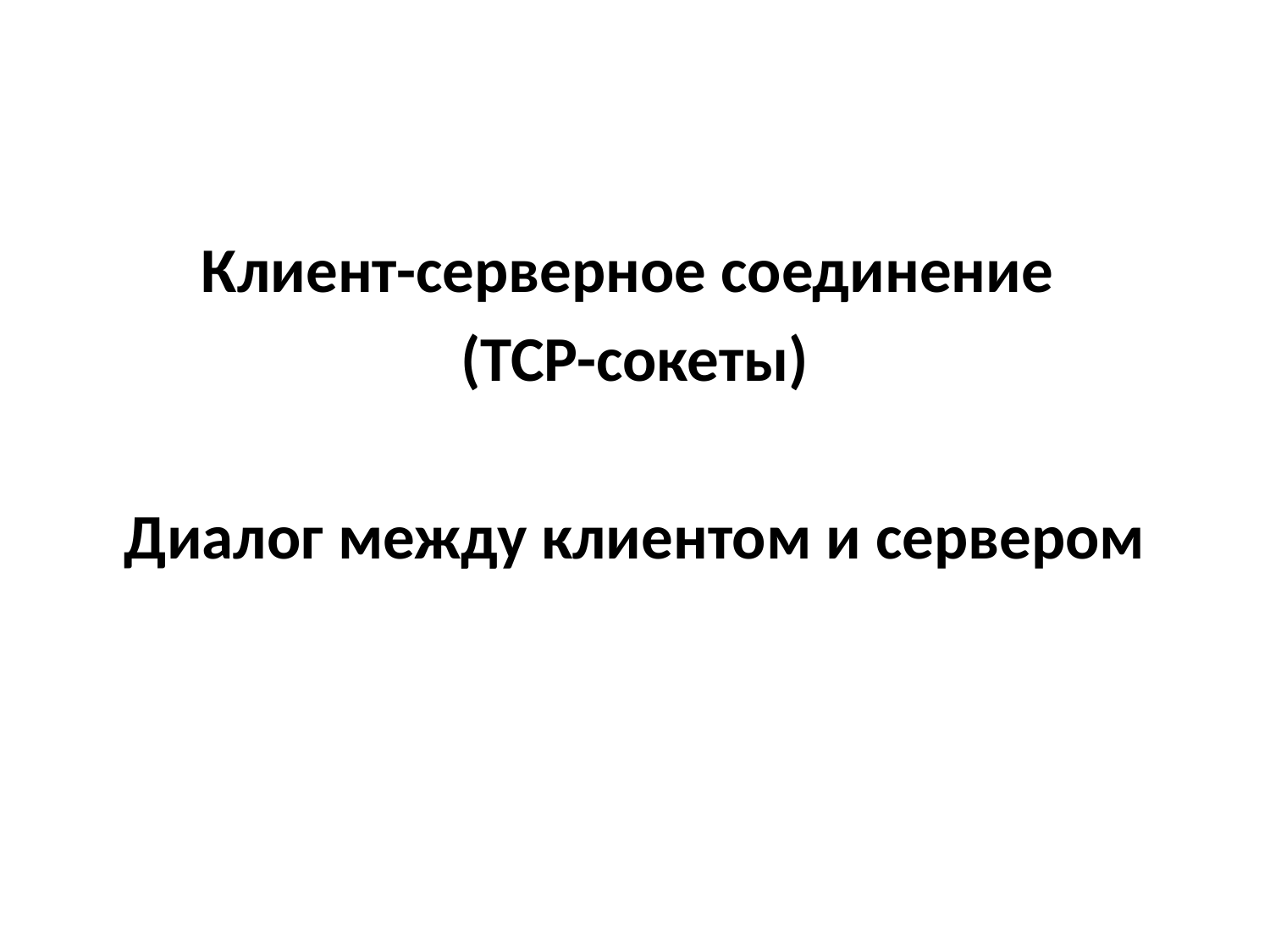

Клиент-серверное соединение
(TCP-сокеты)

Диалог между клиентом и сервером